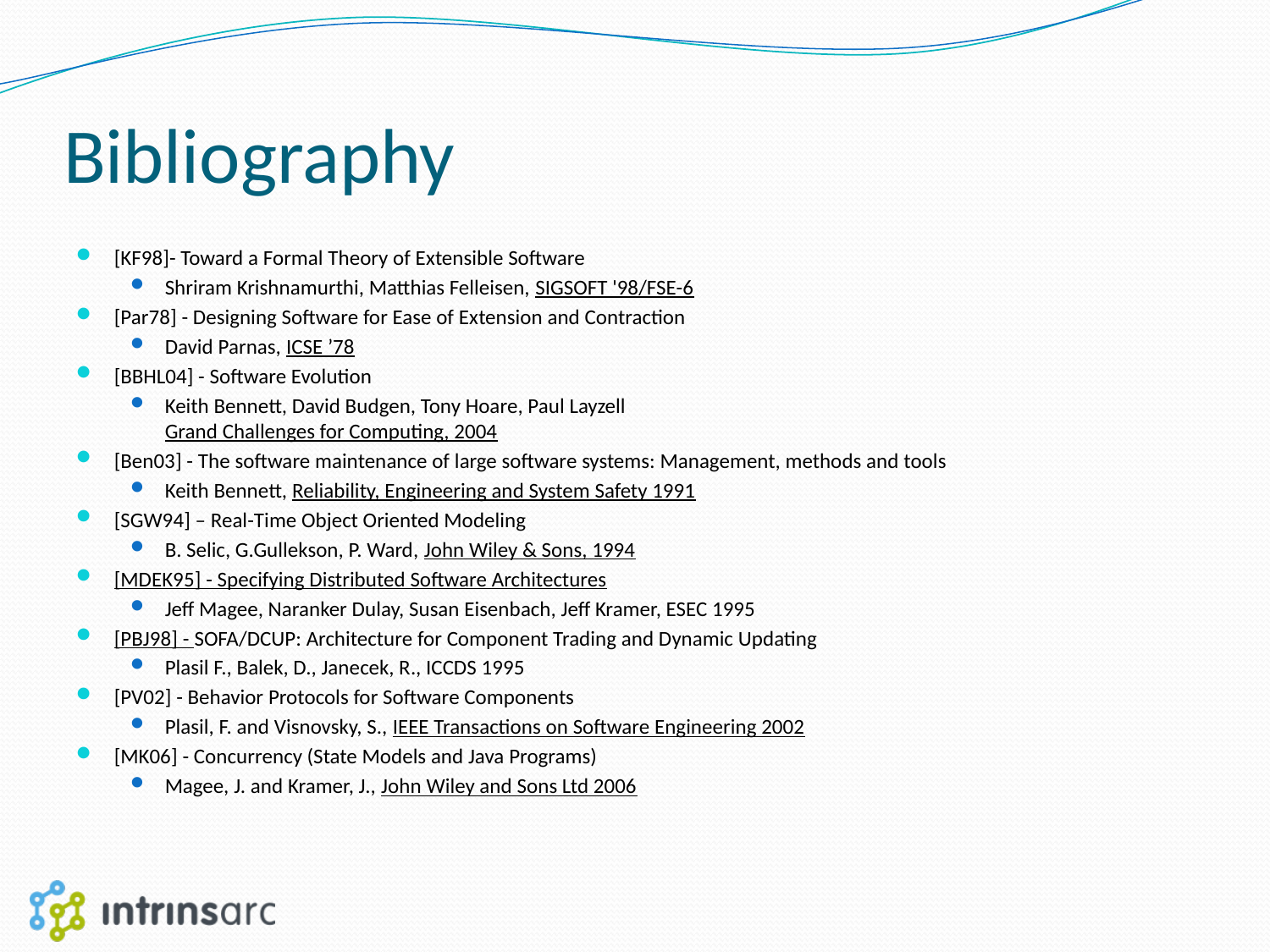

# Bibliography
[KF98]- Toward a Formal Theory of Extensible Software
Shriram Krishnamurthi, Matthias Felleisen, SIGSOFT '98/FSE-6
[Par78] - Designing Software for Ease of Extension and Contraction
David Parnas, ICSE ’78
[BBHL04] - Software Evolution
Keith Bennett, David Budgen, Tony Hoare, Paul Layzell
Grand Challenges for Computing, 2004
[Ben03] - The software maintenance of large software systems: Management, methods and tools
Keith Bennett, Reliability, Engineering and System Safety 1991
[SGW94] – Real-Time Object Oriented Modeling
B. Selic, G.Gullekson, P. Ward, John Wiley & Sons, 1994
[MDEK95] - Specifying Distributed Software Architectures
Jeff Magee, Naranker Dulay, Susan Eisenbach, Jeff Kramer, ESEC 1995
[PBJ98] - SOFA/DCUP: Architecture for Component Trading and Dynamic Updating
Plasil F., Balek, D., Janecek, R., ICCDS 1995
[PV02] - Behavior Protocols for Software Components
Plasil, F. and Visnovsky, S., IEEE Transactions on Software Engineering 2002
[MK06] - Concurrency (State Models and Java Programs)
Magee, J. and Kramer, J., John Wiley and Sons Ltd 2006